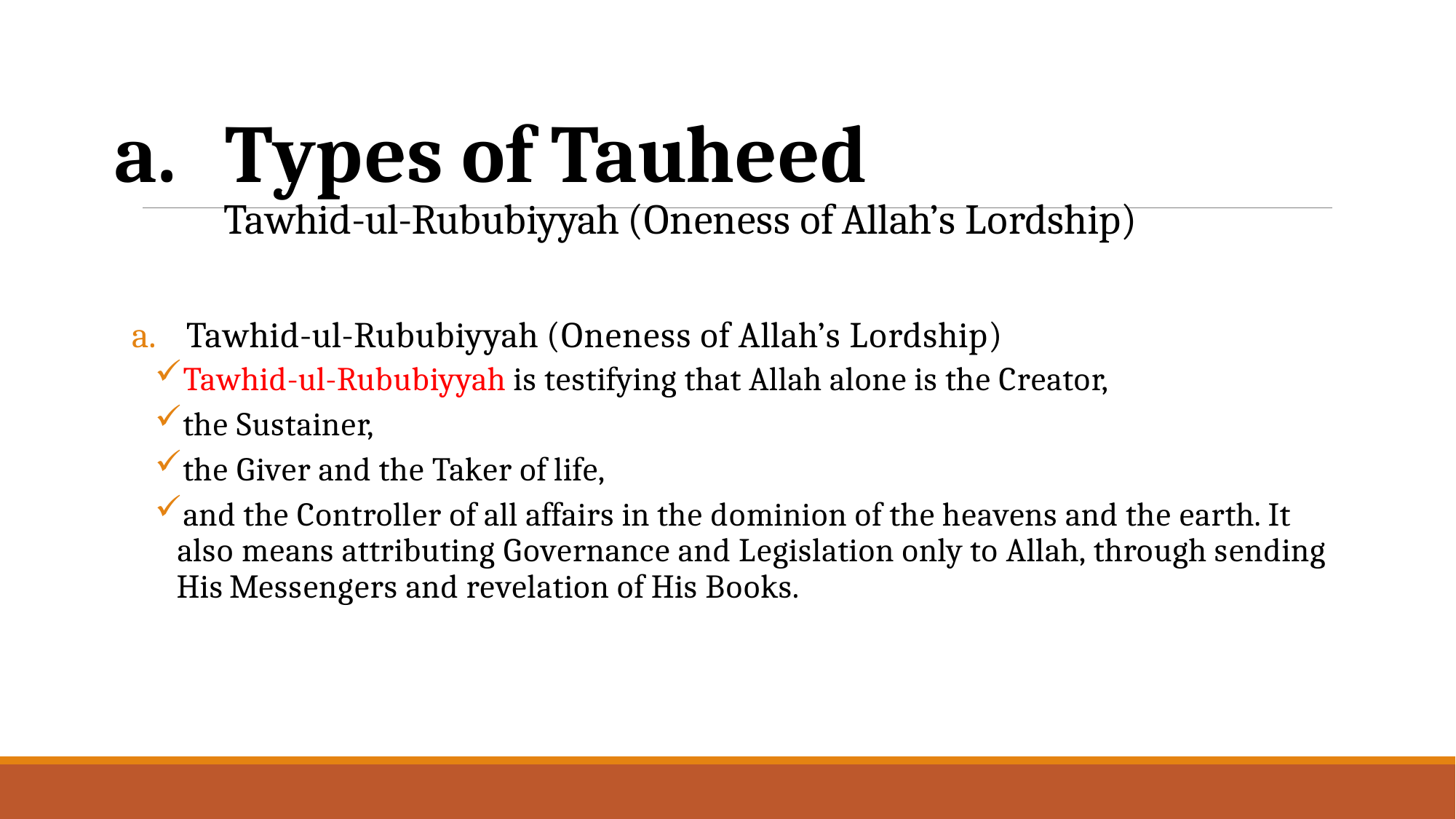

# Types of Tauheed Tawhid-ul-Rububiyyah (Oneness of Allah’s Lordship)
Tawhid-ul-Rububiyyah (Oneness of Allah’s Lordship)
Tawhid-ul-Rububiyyah is testifying that Allah alone is the Creator,
the Sustainer,
the Giver and the Taker of life,
and the Controller of all affairs in the dominion of the heavens and the earth. It also means attributing Governance and Legislation only to Allah, through sending His Messengers and revelation of His Books.